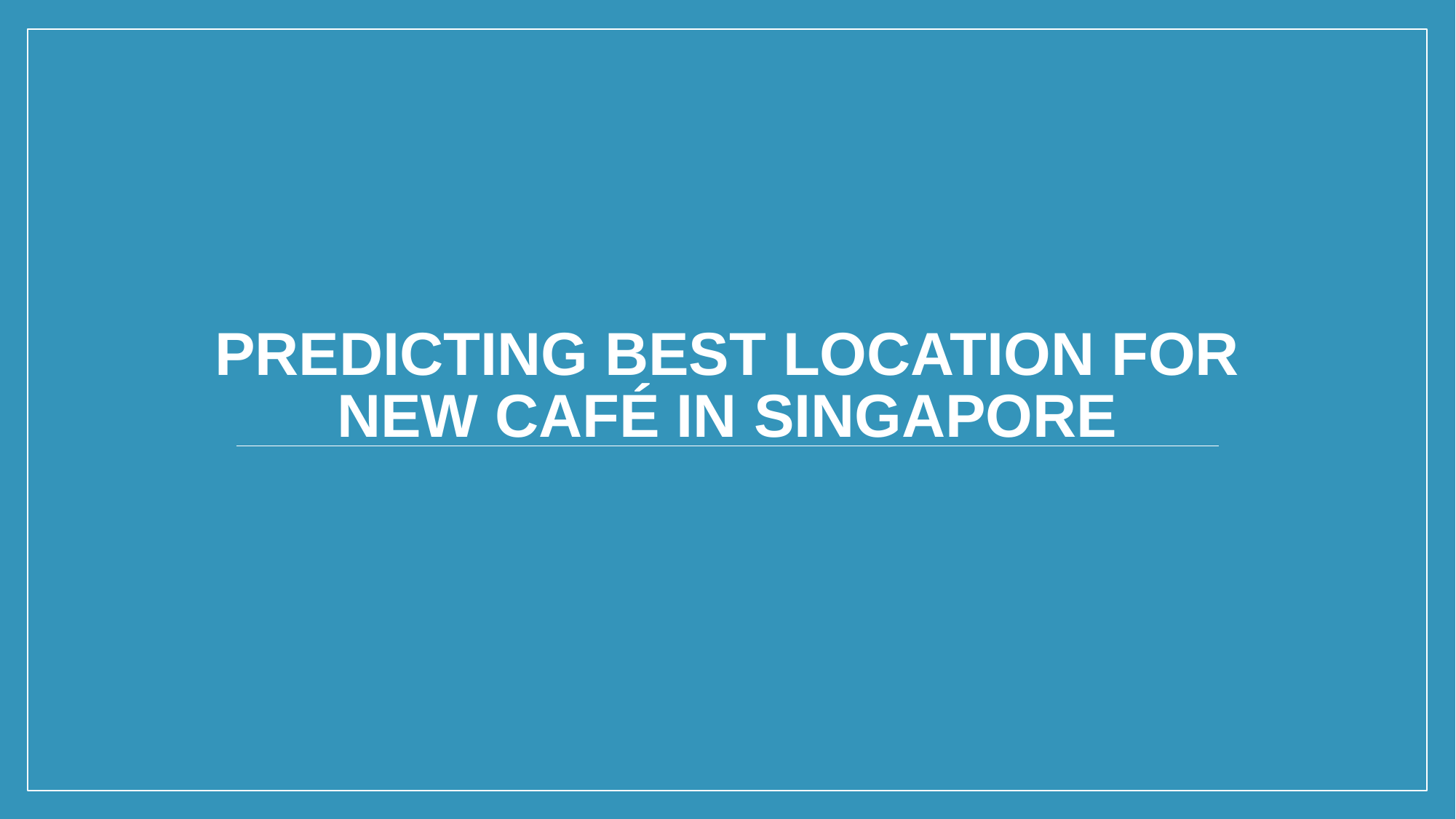

# Predicting best location for new café in Singapore